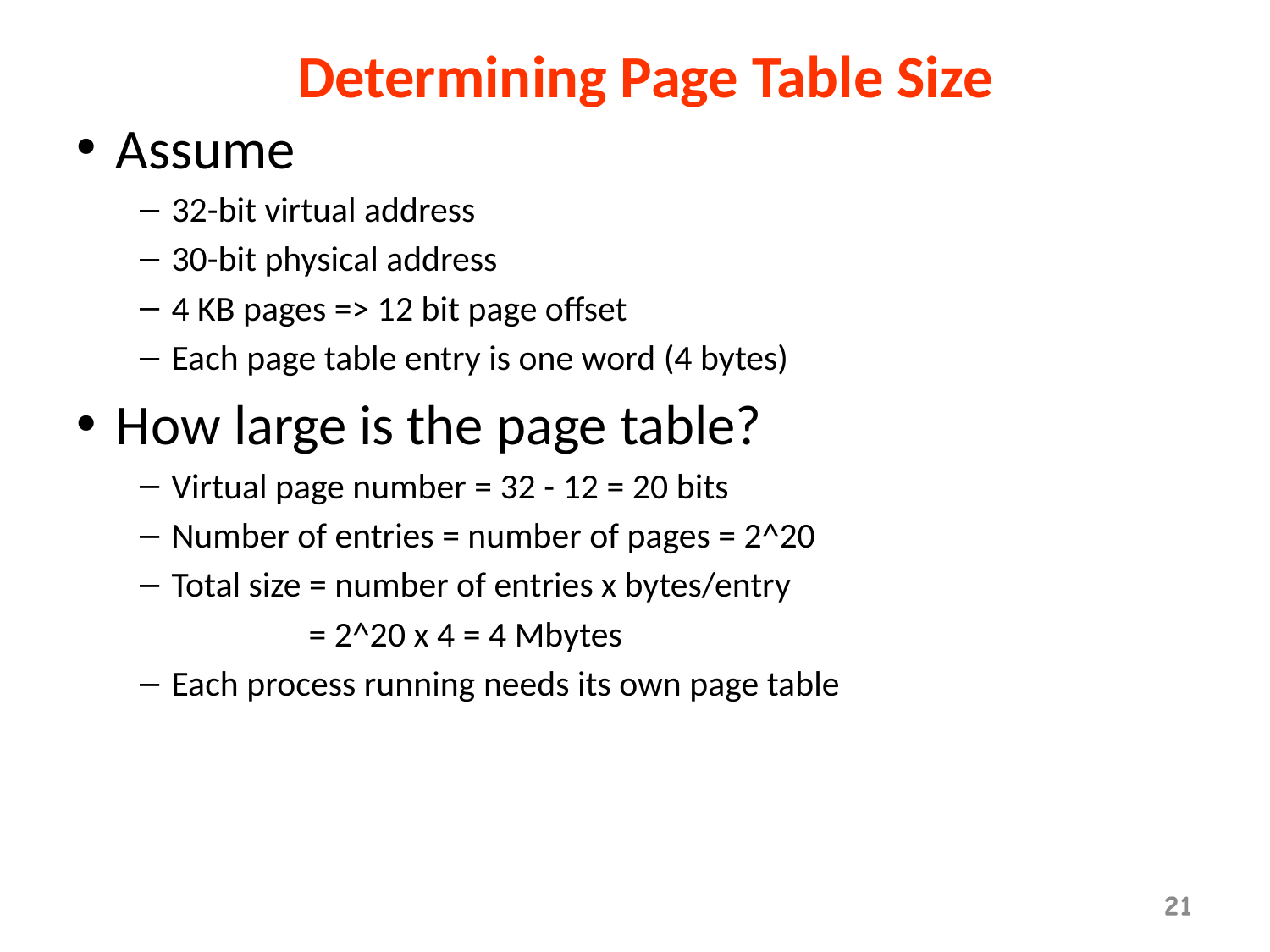

# Determining Page Table Size
Assume
32-bit virtual address
30-bit physical address
4 KB pages => 12 bit page offset
Each page table entry is one word (4 bytes)
How large is the page table?
Virtual page number = 32 - 12 = 20 bits
Number of entries = number of pages = 2^20
Total size = number of entries x bytes/entry
                     = 2^20 x 4 = 4 Mbytes
Each process running needs its own page table
21